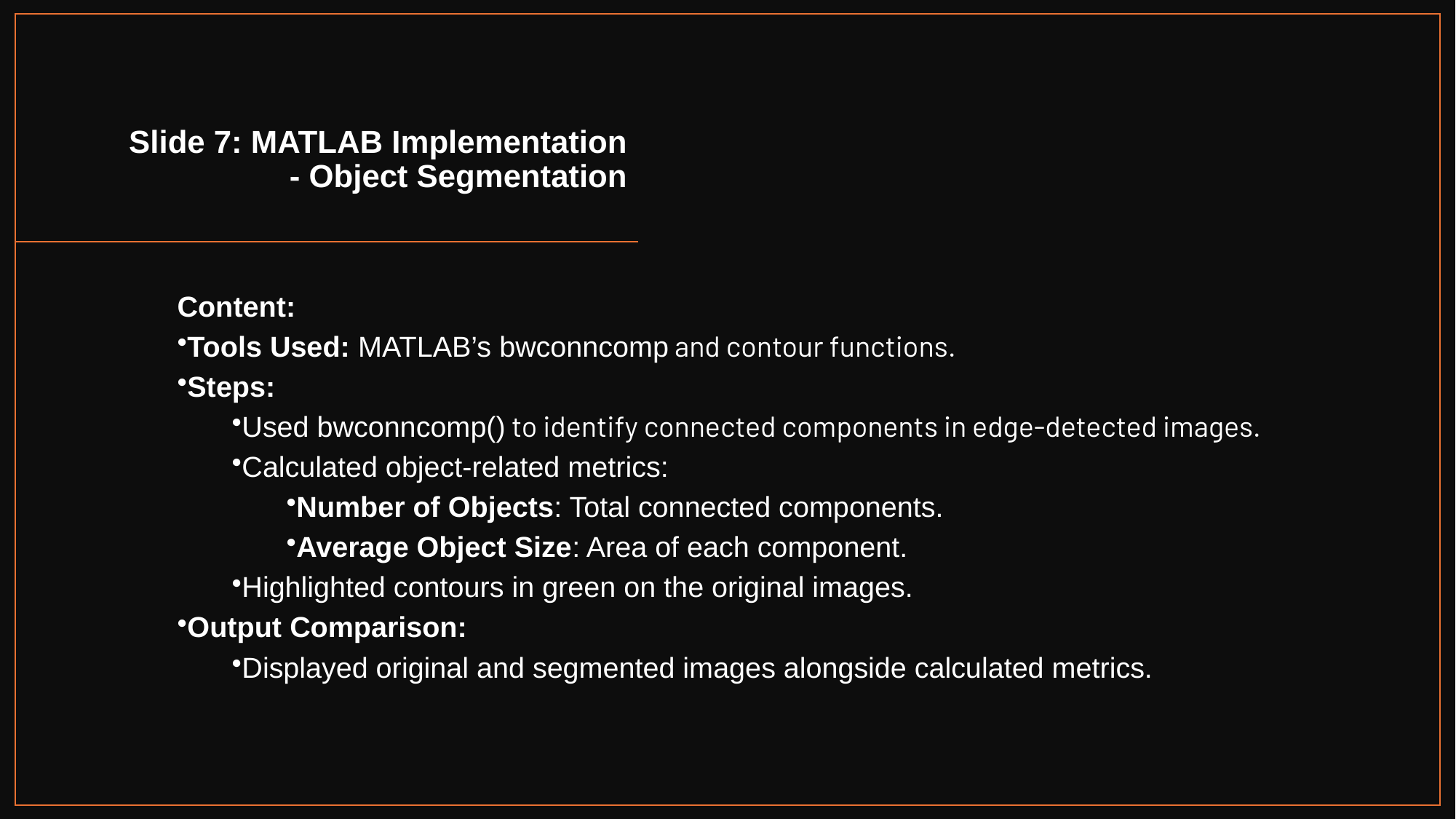

# Slide 7: MATLAB Implementation - Object Segmentation
Content:
Tools Used: MATLAB’s bwconncomp and contour functions.
Steps:
Used bwconncomp() to identify connected components in edge-detected images.
Calculated object-related metrics:
Number of Objects: Total connected components.
Average Object Size: Area of each component.
Highlighted contours in green on the original images.
Output Comparison:
Displayed original and segmented images alongside calculated metrics.